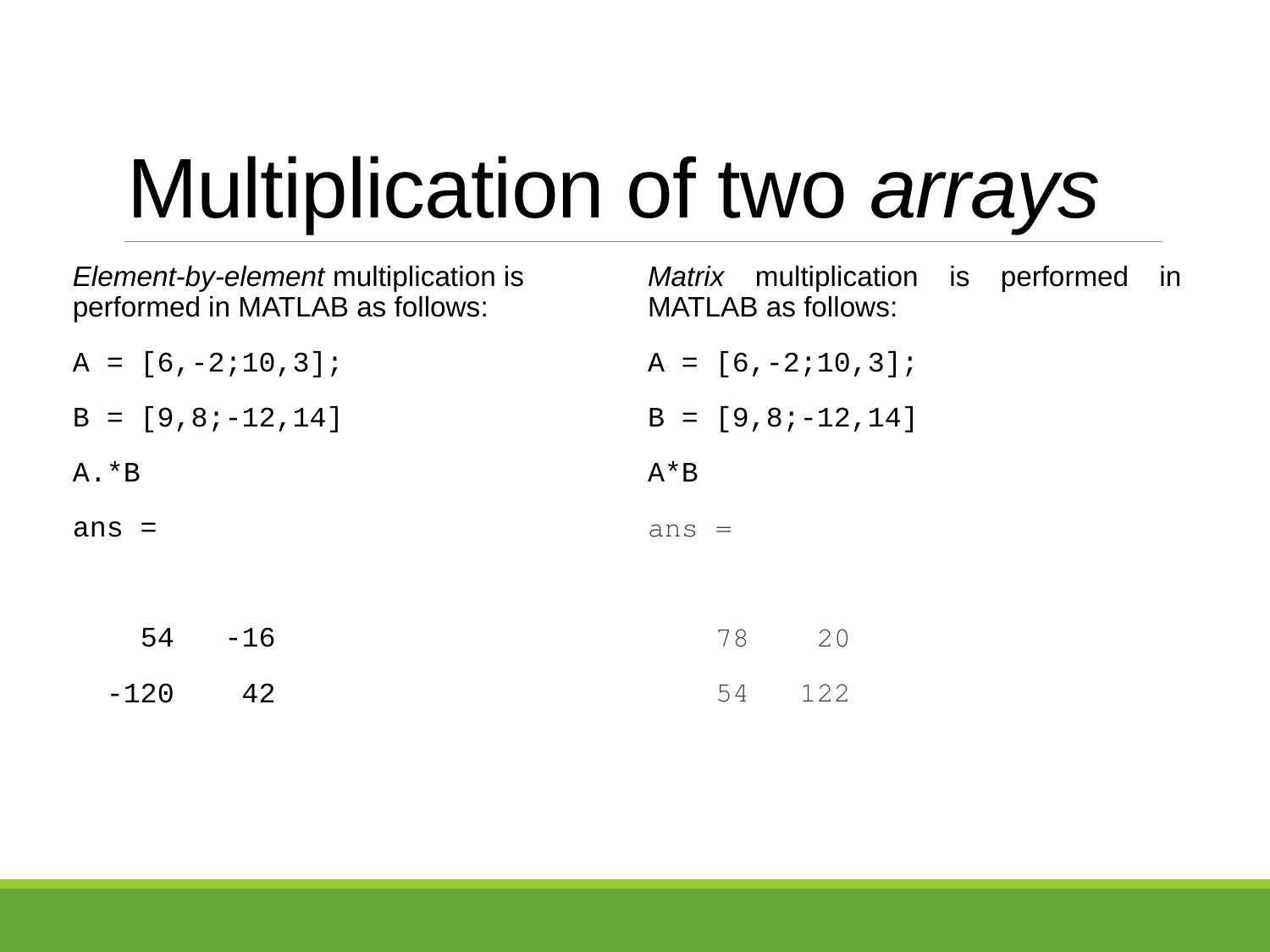

# Multiplication of two arrays
Element-by-element multiplication is performed in MATLAB as follows:
A = [6,-2;10,3];
B = [9,8;-12,14]
A.*B
ans =

    54   -16
  -120    42

Matrix multiplication is performed in MATLAB as follows:
A = [6,-2;10,3];
B = [9,8;-12,14]
A*B
ans =

    78    20
    54   122